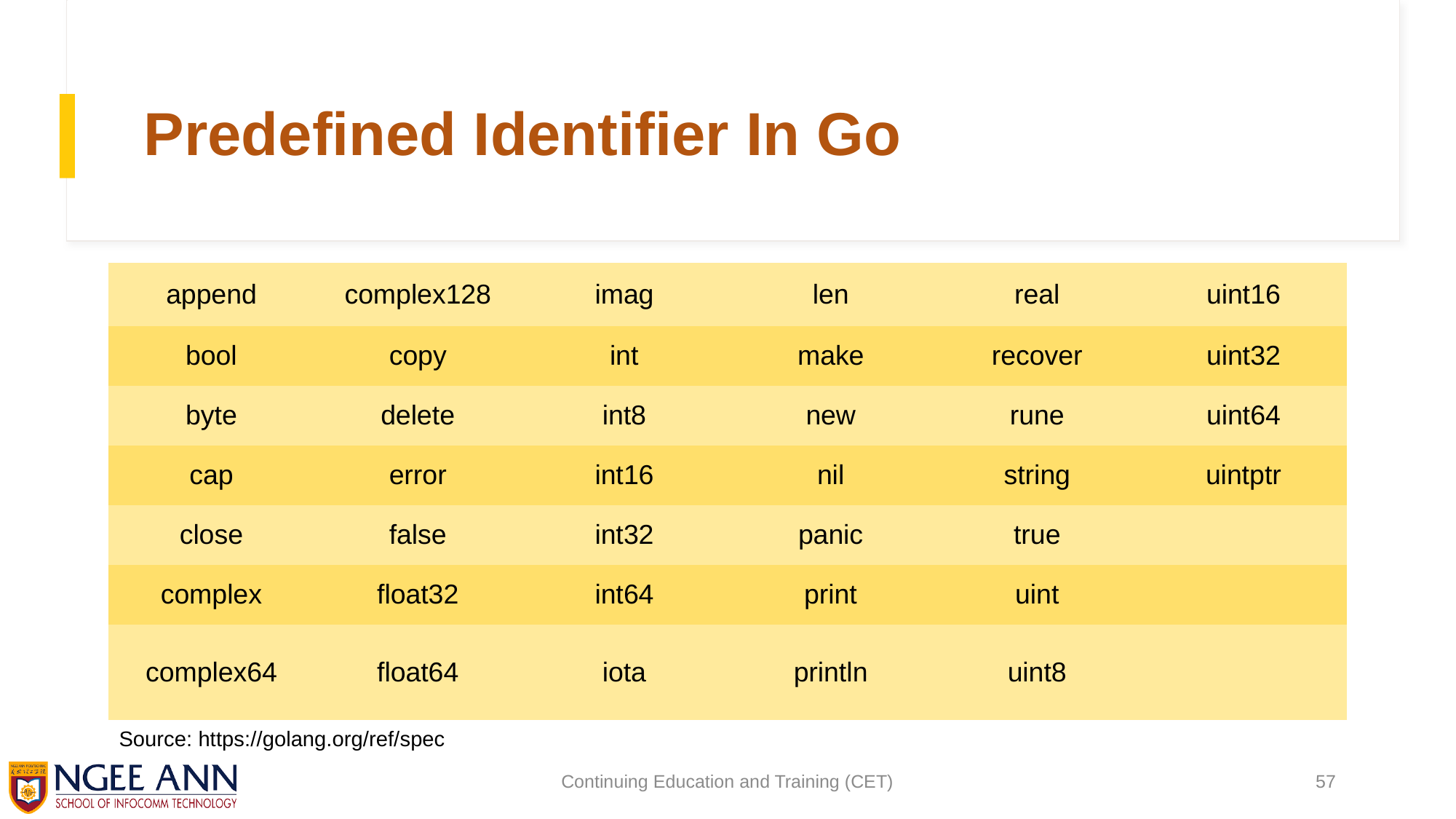

# Predefined Identifier In Go
| append | complex128 | imag | len | real | uint16 |
| --- | --- | --- | --- | --- | --- |
| bool | copy | int | make | recover | uint32 |
| byte | delete | int8 | new | rune | uint64 |
| cap | error | int16 | nil | string | uintptr |
| close | false | int32 | panic | true |  |
| complex | float32 | int64 | print | uint |  |
| complex64 | float64 | iota | println | uint8 |  |
Source: https://golang.org/ref/spec
Continuing Education and Training (CET)
57